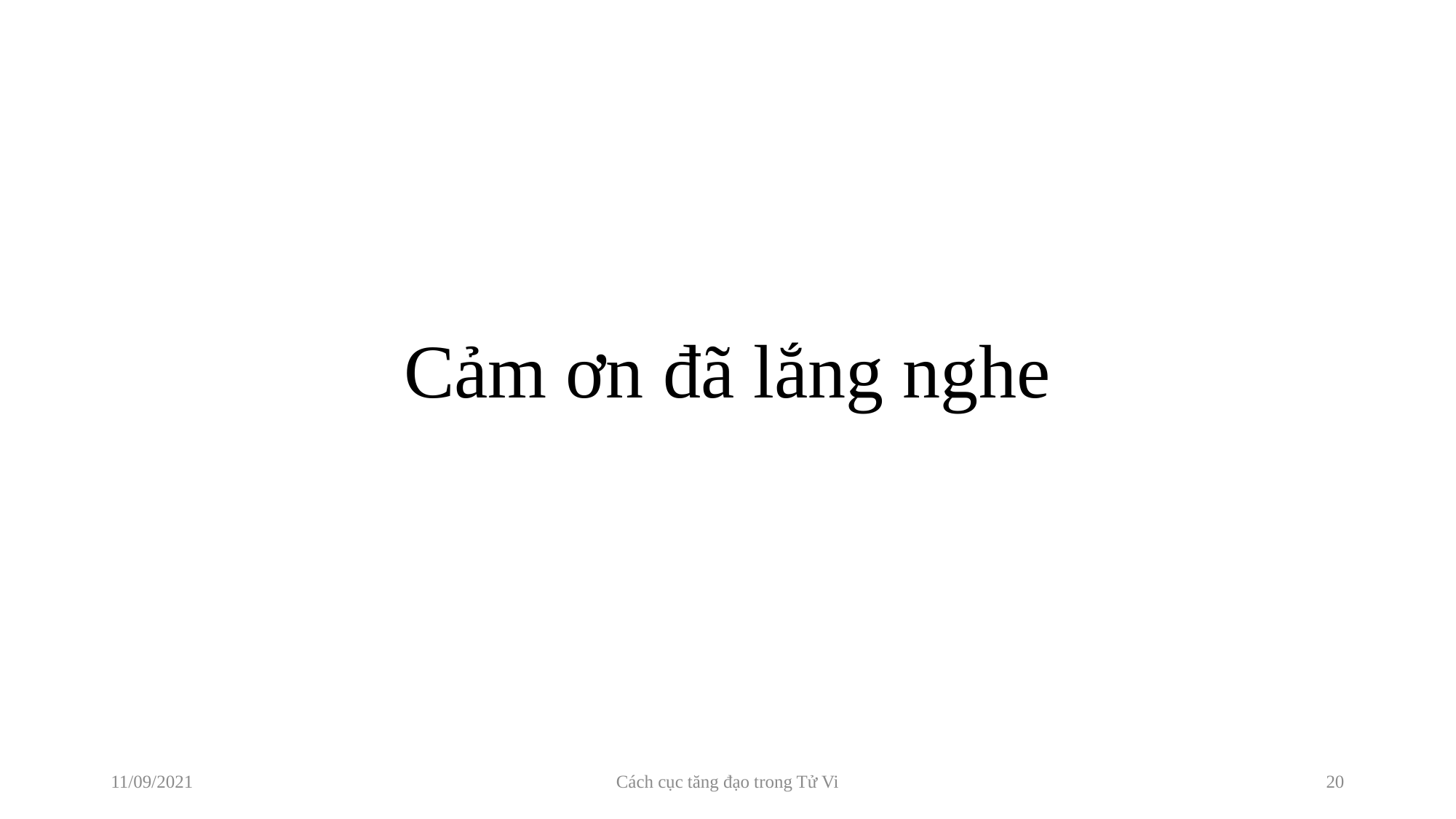

# Cảm ơn đã lắng nghe
11/09/2021
Cách cục tăng đạo trong Tử Vi
20